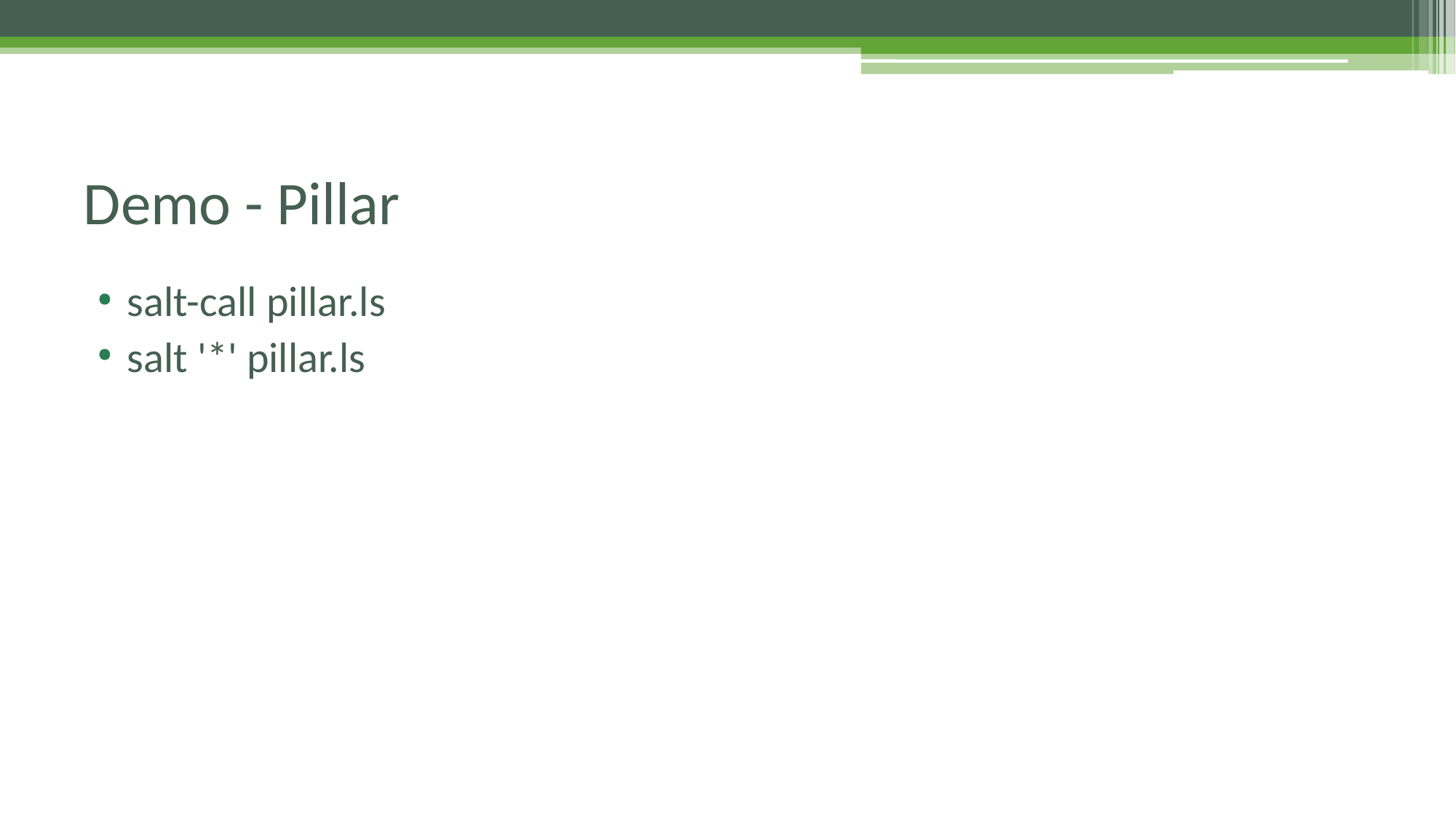

# Demo - Pillar
salt-call pillar.ls
salt '*' pillar.ls